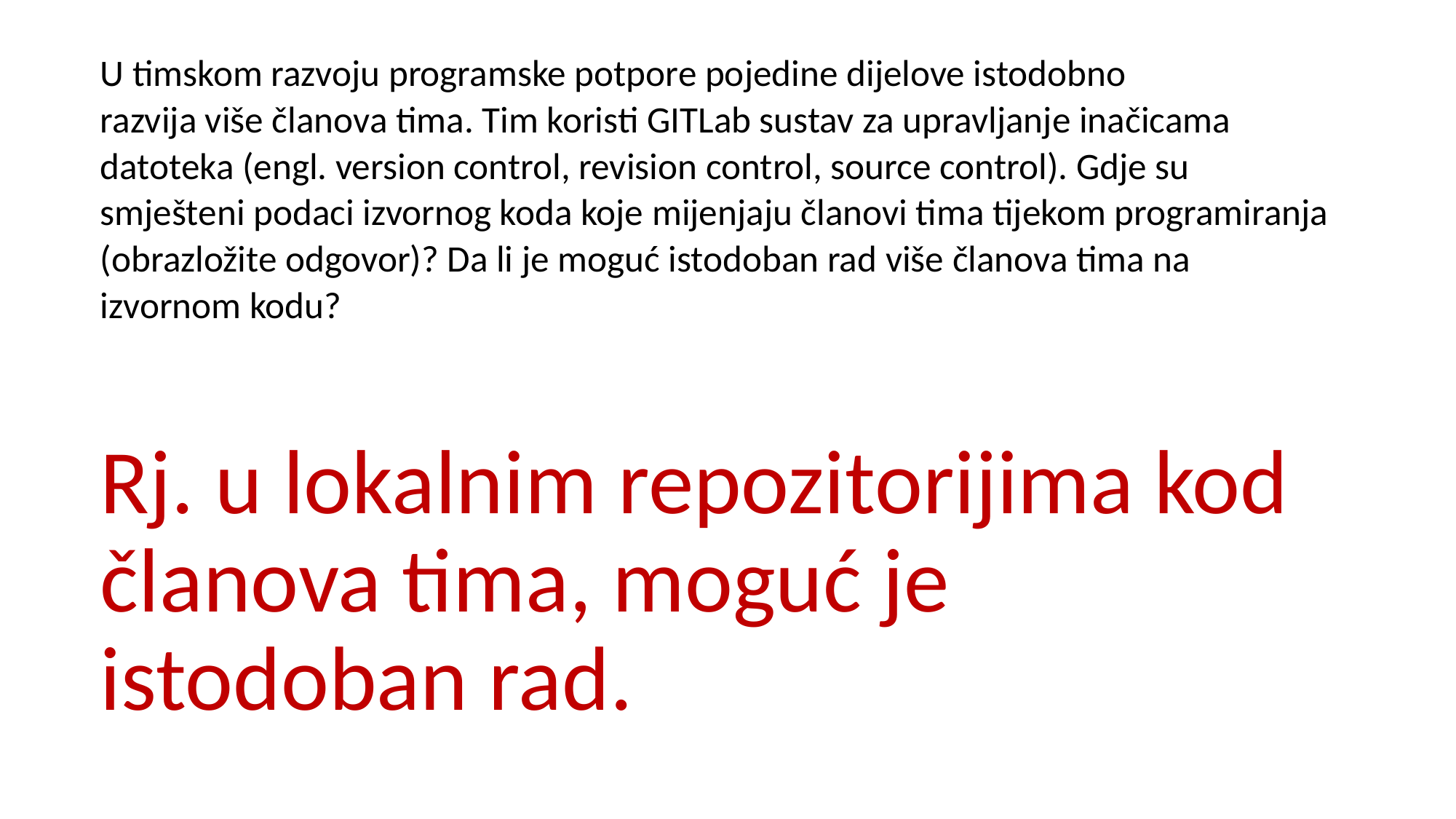

U timskom razvoju programske potpore pojedine dijelove istodobno
razvija više članova tima. Tim koristi GITLab sustav za upravljanje inačicama
datoteka (engl. version control, revision control, source control). Gdje su
smješteni podaci izvornog koda koje mijenjaju članovi tima tijekom programiranja
(obrazložite odgovor)? Da li je moguć istodoban rad više članova tima na
izvornom kodu?

Rj. u lokalnim repozitorijima kod članova tima, moguć je istodoban rad.